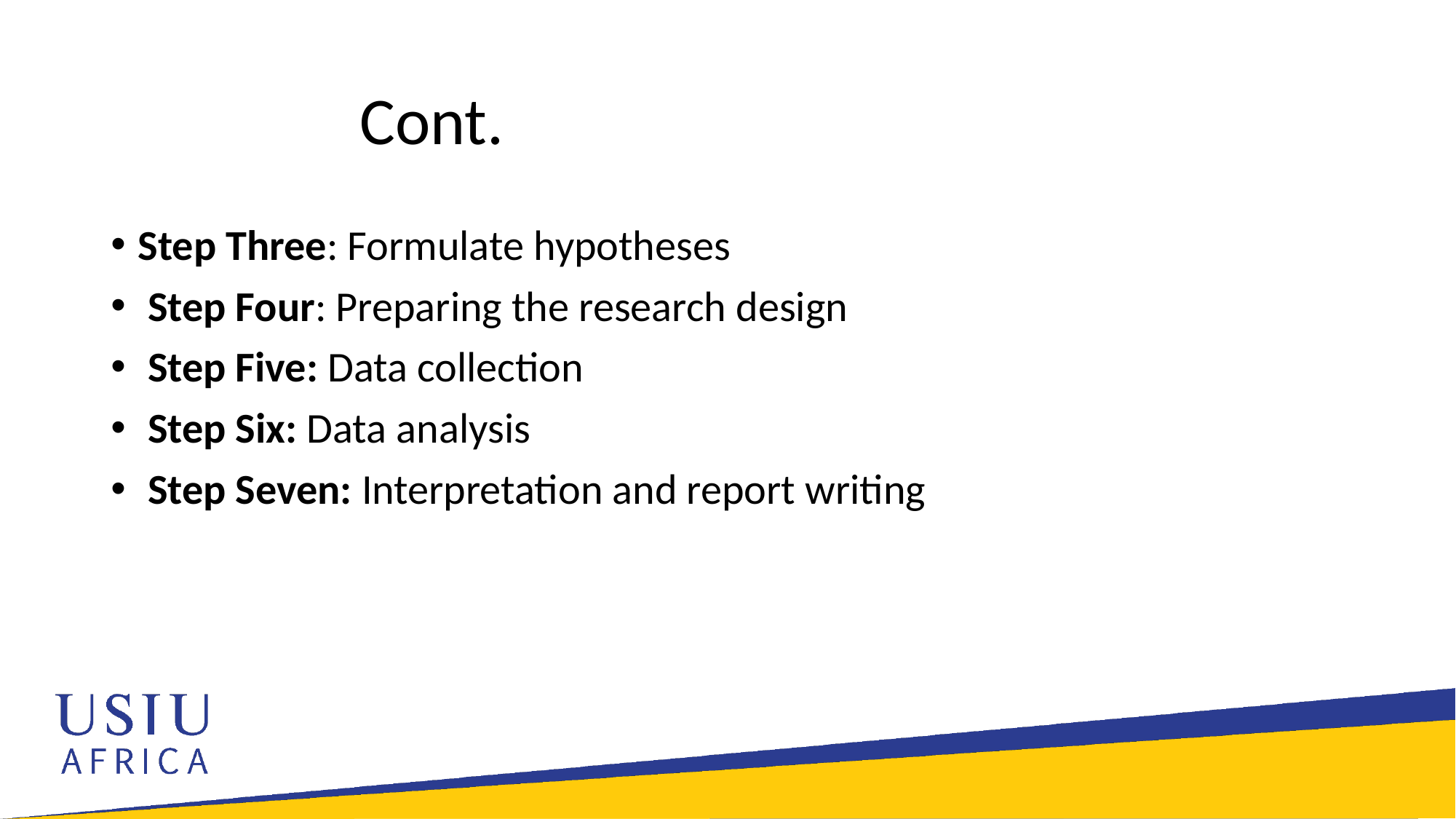

# Cont.
Step Three: Formulate hypotheses
 Step Four: Preparing the research design
 Step Five: Data collection
 Step Six: Data analysis
 Step Seven: Interpretation and report writing